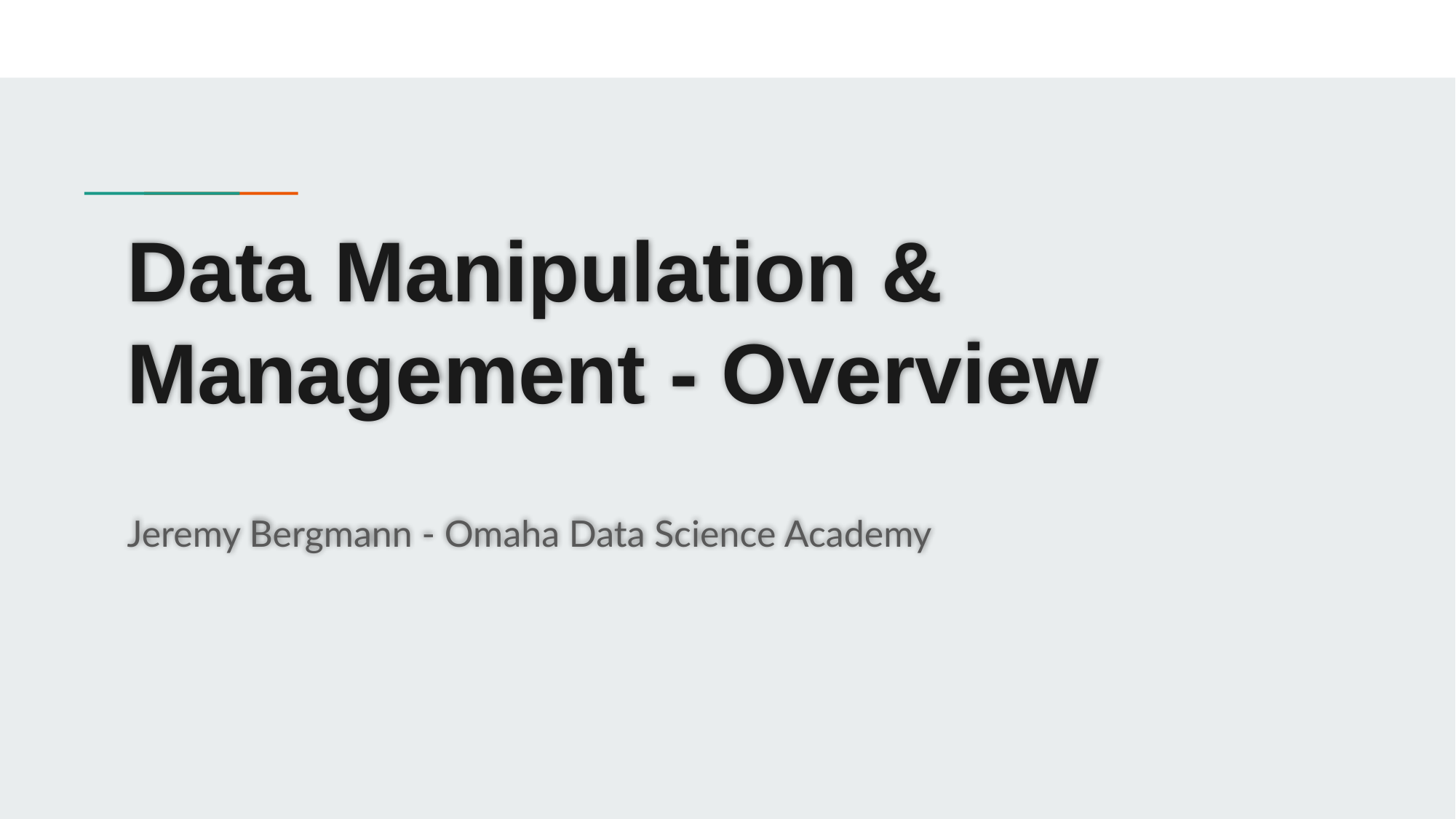

# Data Manipulation & Management - Overview

Jeremy Bergmann - Omaha Data Science Academy